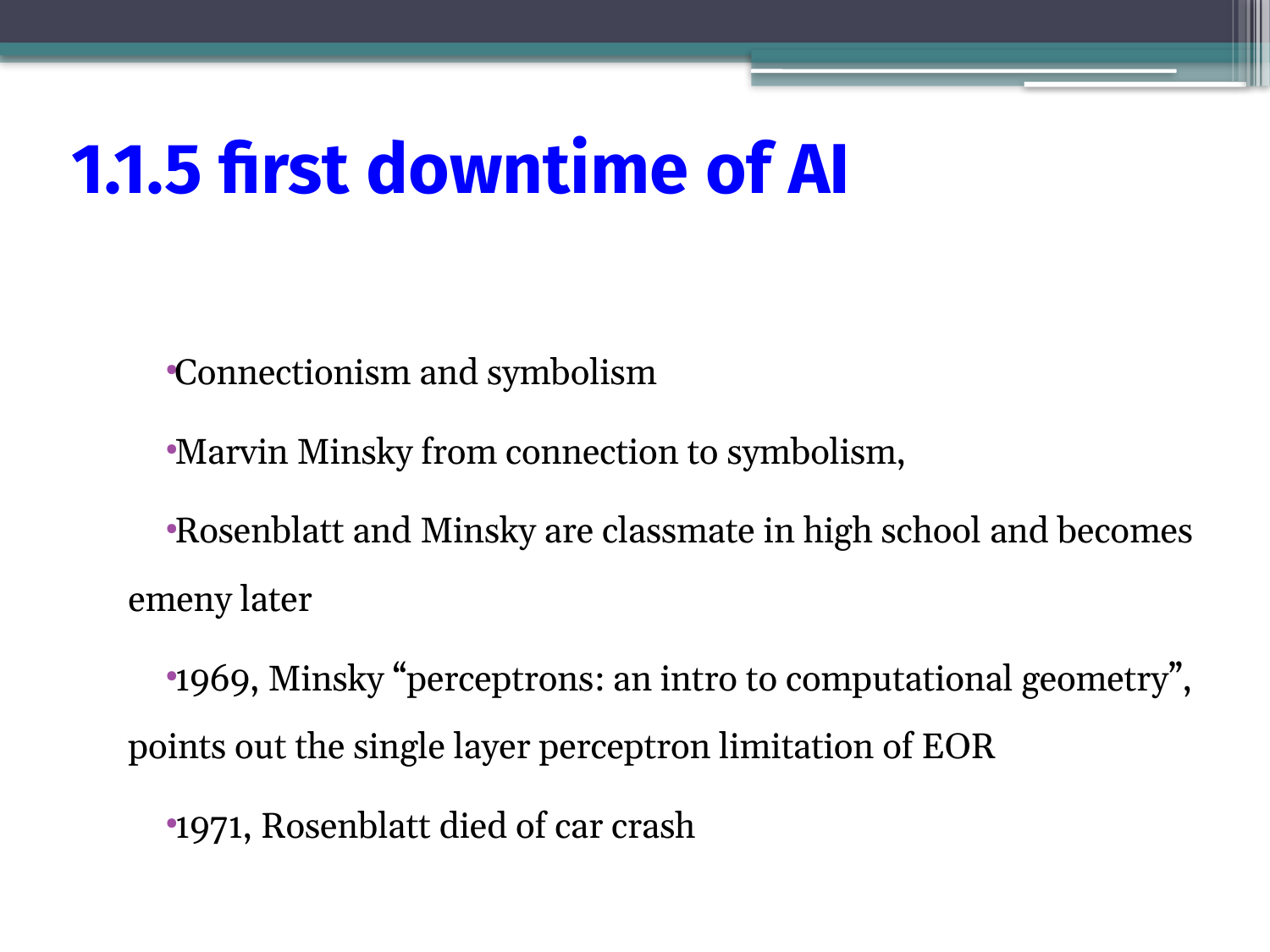

1.1.5 first downtime of AI
Connectionism and symbolism
Marvin Minsky from connection to symbolism,
Rosenblatt and Minsky are classmate in high school and becomes emeny later
1969, Minsky “perceptrons: an intro to computational geometry”, points out the single layer perceptron limitation of EOR
1971, Rosenblatt died of car crash